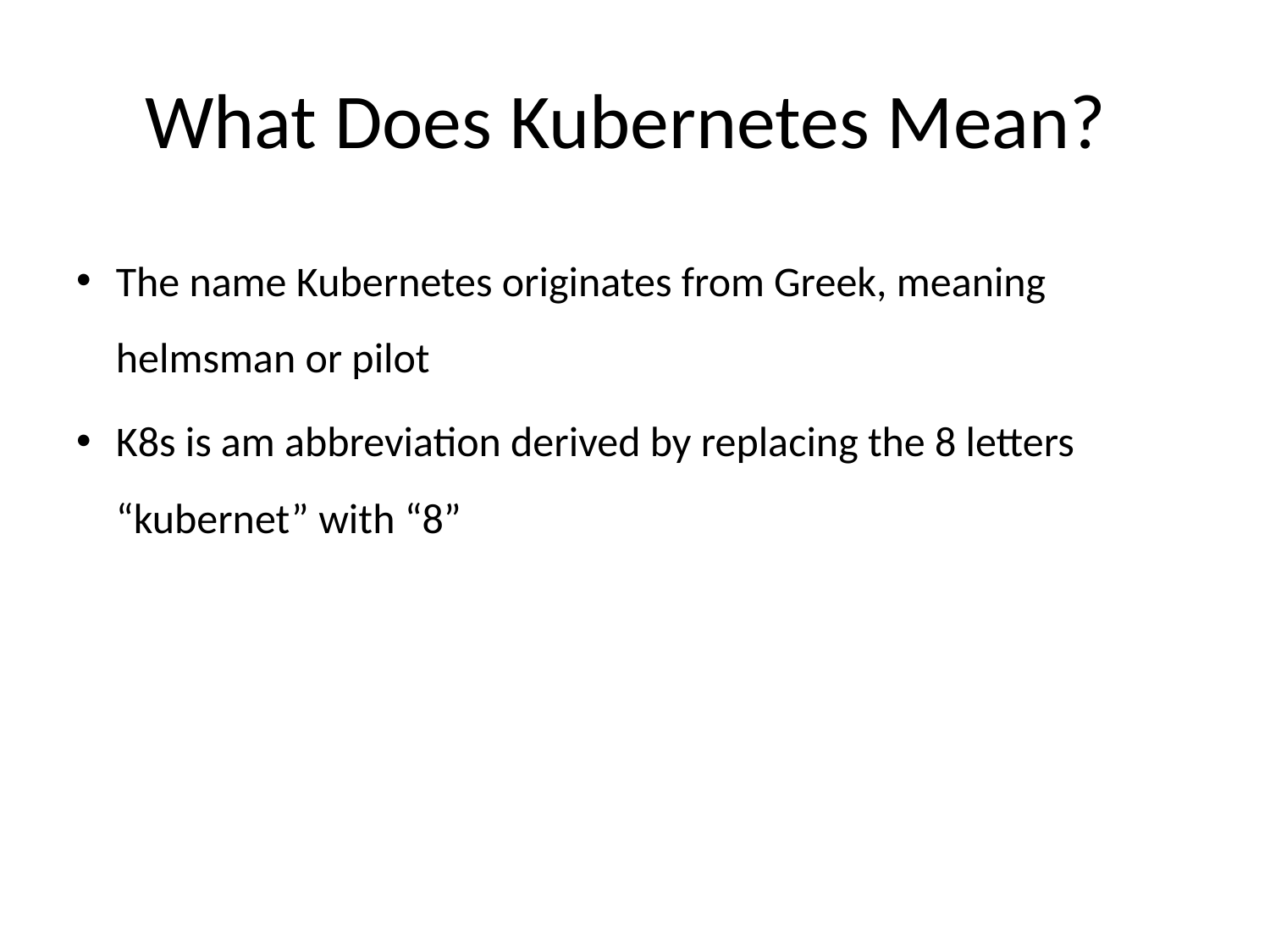

# What Does Kubernetes Mean?
The name Kubernetes originates from Greek, meaning helmsman or pilot
K8s is am abbreviation derived by replacing the 8 letters “kubernet” with “8”